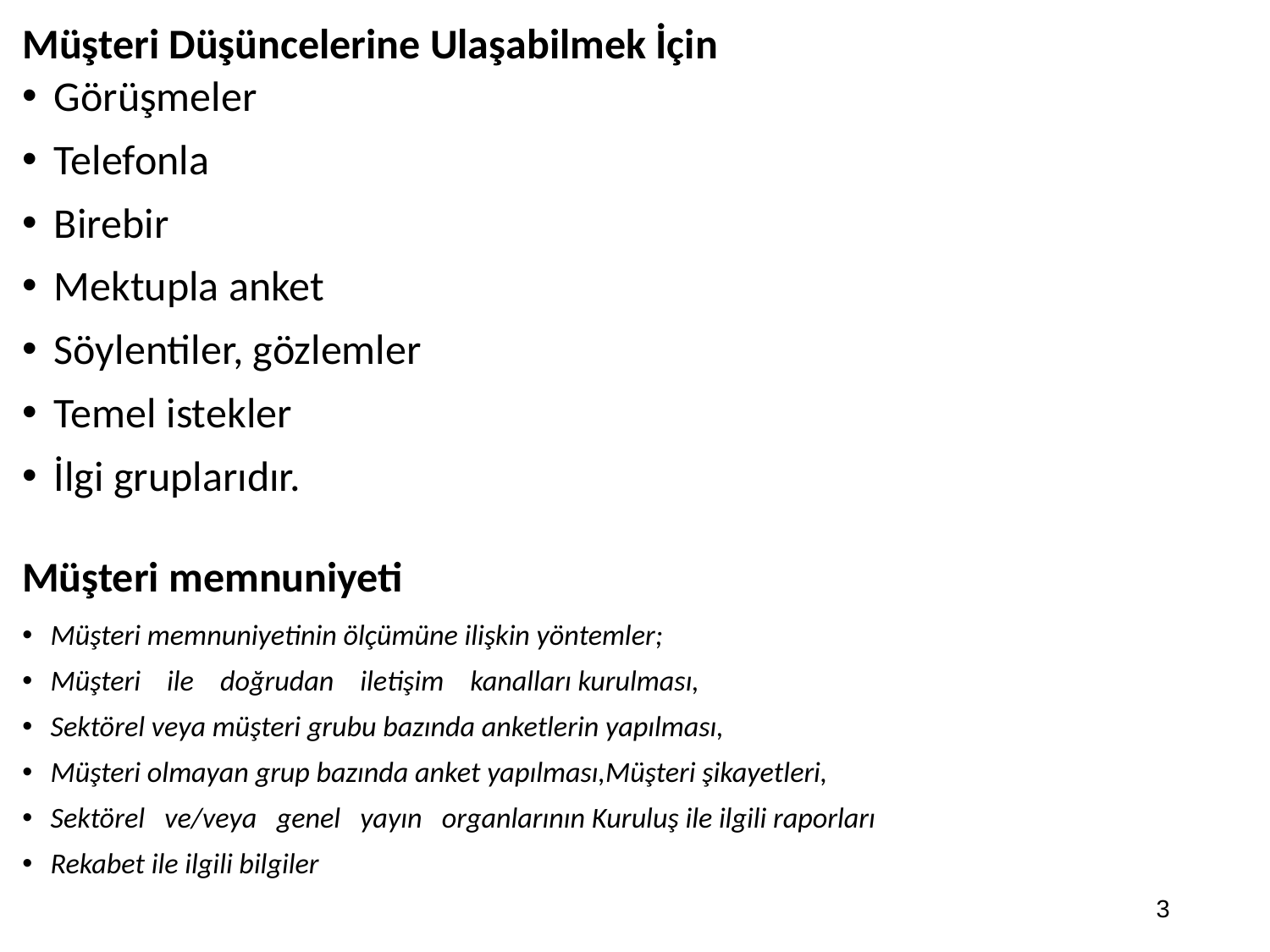

# Müşteri Düşüncelerine Ulaşabilmek İçin
Görüşmeler
Telefonla
Birebir
Mektupla anket
Söylentiler, gözlemler
Temel istekler
İlgi gruplarıdır.

Müşteri memnuniyeti
Müşteri memnuniyetinin ölçümüne ilişkin yöntemler;
Müşteri    ile    doğrudan    iletişim    kanalları kurulması,
Sektörel veya müşteri grubu bazında anketlerin yapılması,
Müşteri olmayan grup bazında anket yapılması,Müşteri şikayetleri,
Sektörel   ve/veya   genel   yayın   organlarının Kuruluş ile ilgili raporları
Rekabet ile ilgili bilgiler
3